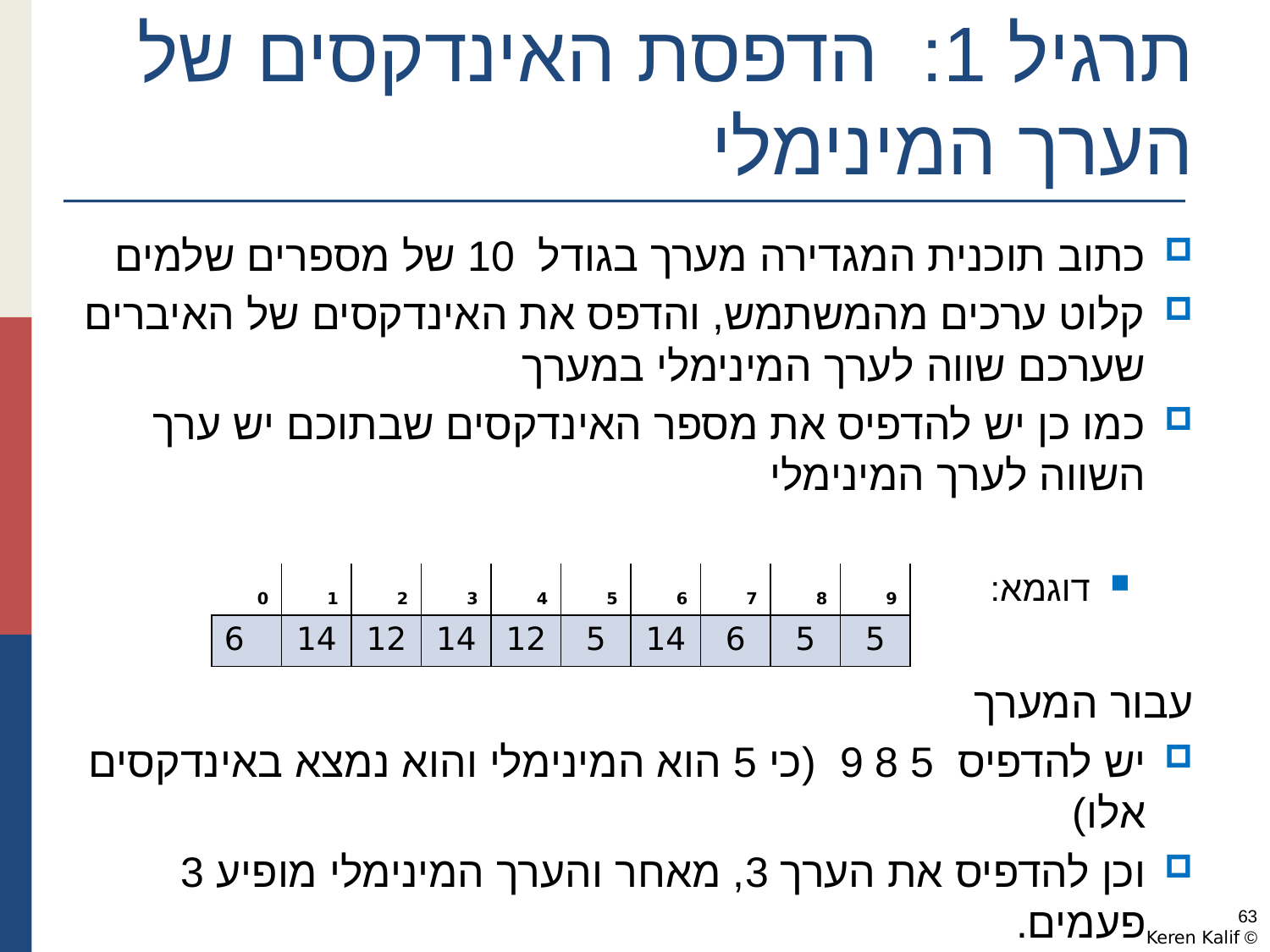

תרגיל 1:  הדפסת האינדקסים של הערך המינימלי
כתוב תוכנית המגדירה מערך בגודל  10 של מספרים שלמים
קלוט ערכים מהמשתמש, והדפס את האינדקסים של האיברים שערכם שווה לערך המינימלי במערך
כמו כן יש להדפיס את מספר האינדקסים שבתוכם יש ערך השווה לערך המינימלי

דוגמא:

	עבור המערך
יש להדפיס  5 8 9  (כי 5 הוא המינימלי והוא נמצא באינדקסים אלו)
וכן להדפיס את הערך 3, מאחר והערך המינימלי מופיע 3 פעמים.
| 0 | 1 | 2 | 3 | 4 | 5 | 6 | 7 | 8 | 9 |
| --- | --- | --- | --- | --- | --- | --- | --- | --- | --- |
| 6 | 14 | 12 | 14 | 12 | 5 | 14 | 6 | 5 | 5 |

63
© Keren Kalif